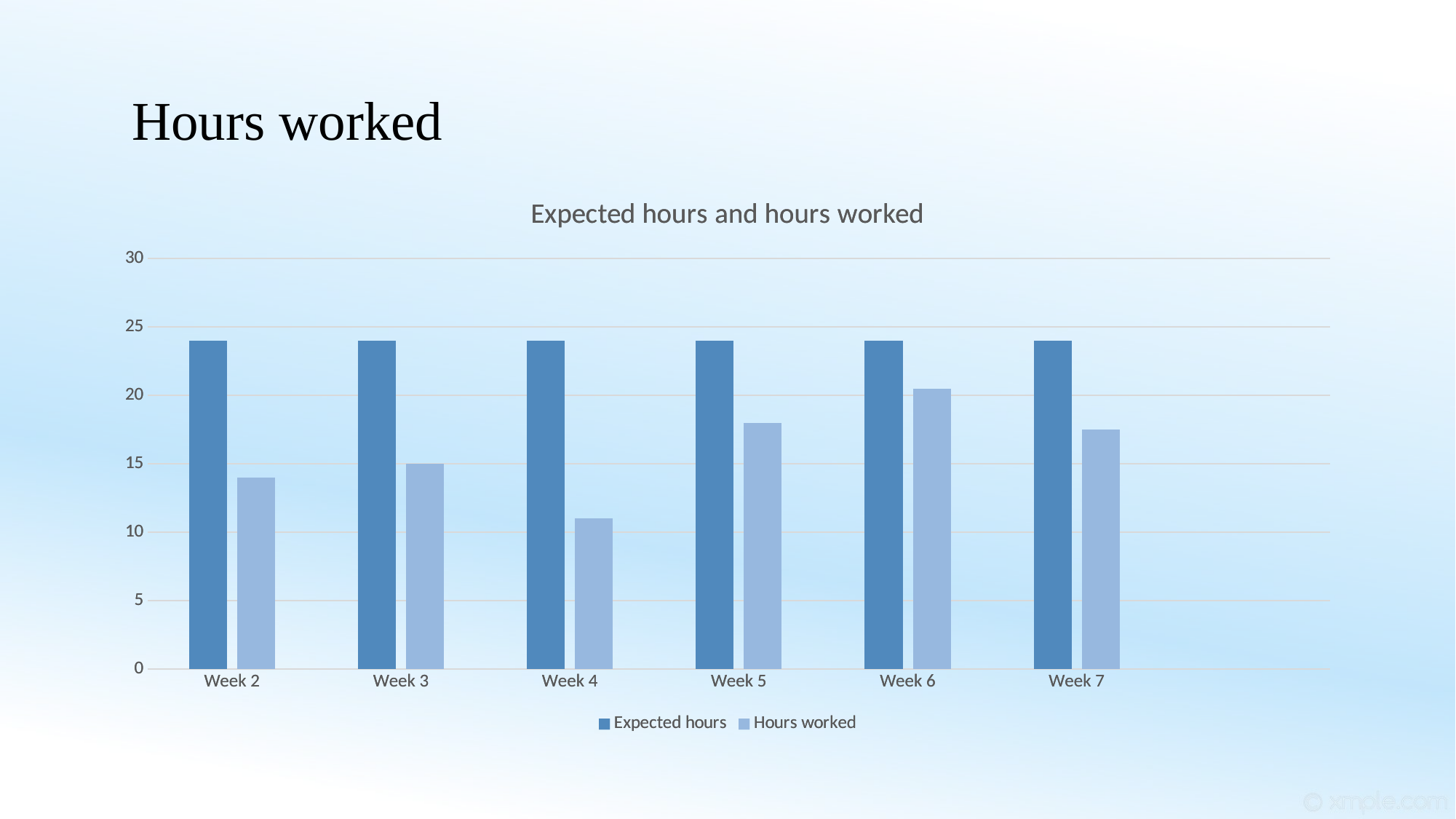

# Hours worked

### Chart: Expected hours and hours worked

| Category | Expected hours | Hours worked |
|---|---|---|
| Week 2 | 24.0 | 14.0 |
| Week 3 | 24.0 | 15.0 |
| Week 4 | 24.0 | 11.0 |
| Week 5 | 24.0 | 18.0 |
| Week 6 | 24.0 | 20.5 |
| Week 7 | 24.0 | 17.5 |

### Chart: Expected hours and hours worked

| Category | Expected hours | Hours worked |
|---|---|---|
| Week 2 | 24.0 | 14.0 |
| Week 3 | 24.0 | 15.0 |
| Week 4 | 24.0 | 11.0 |
| Week 5 | 24.0 | 18.0 |
| Week 6 | 24.0 | 20.5 |
| Week 7 | 24.0 | 17.5 |